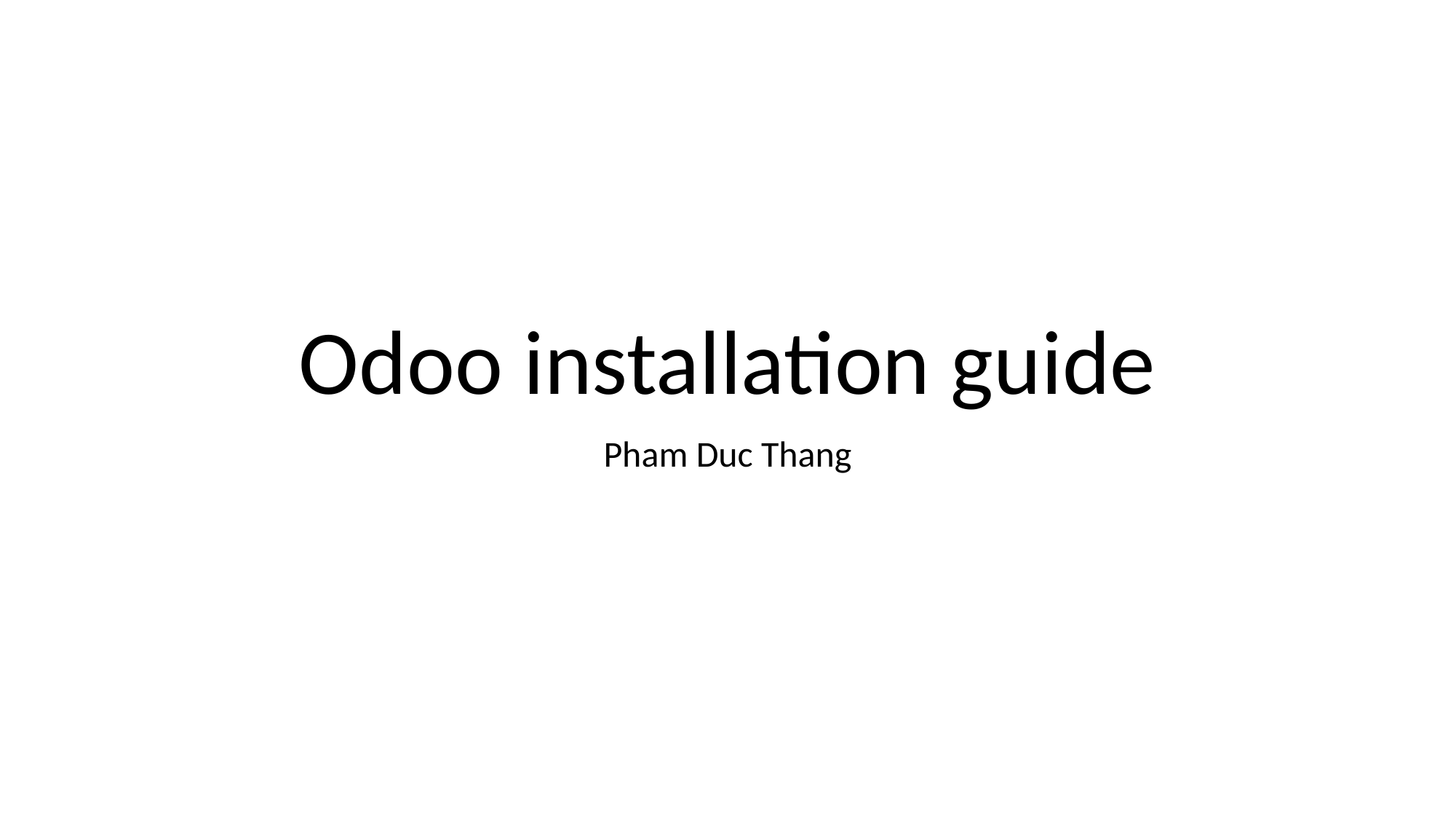

# Odoo installation guide
Pham Duc Thang